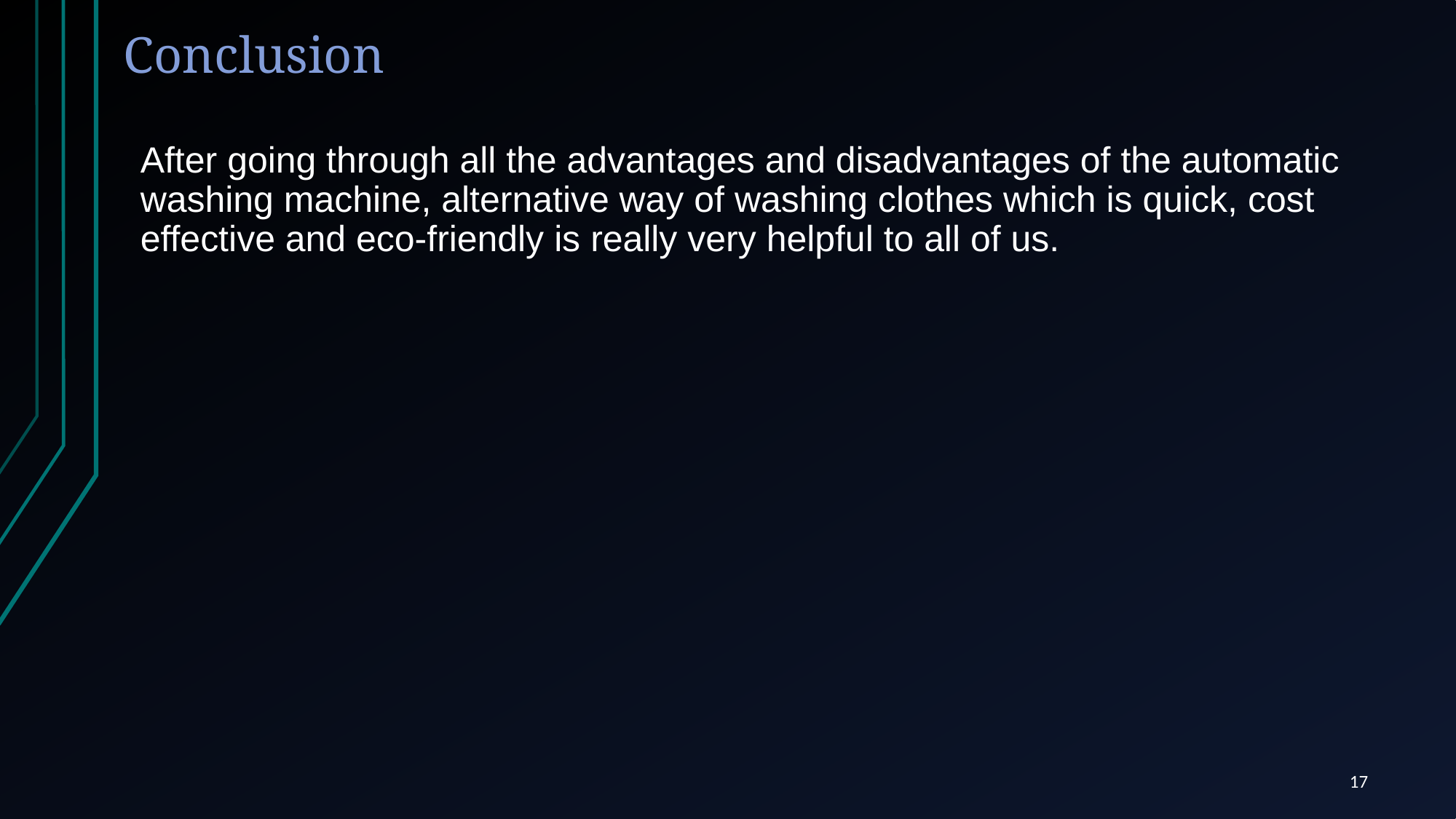

# Conclusion
After going through all the advantages and disadvantages of the automatic washing machine, alternative way of washing clothes which is quick, cost effective and eco-friendly is really very helpful to all of us.
17